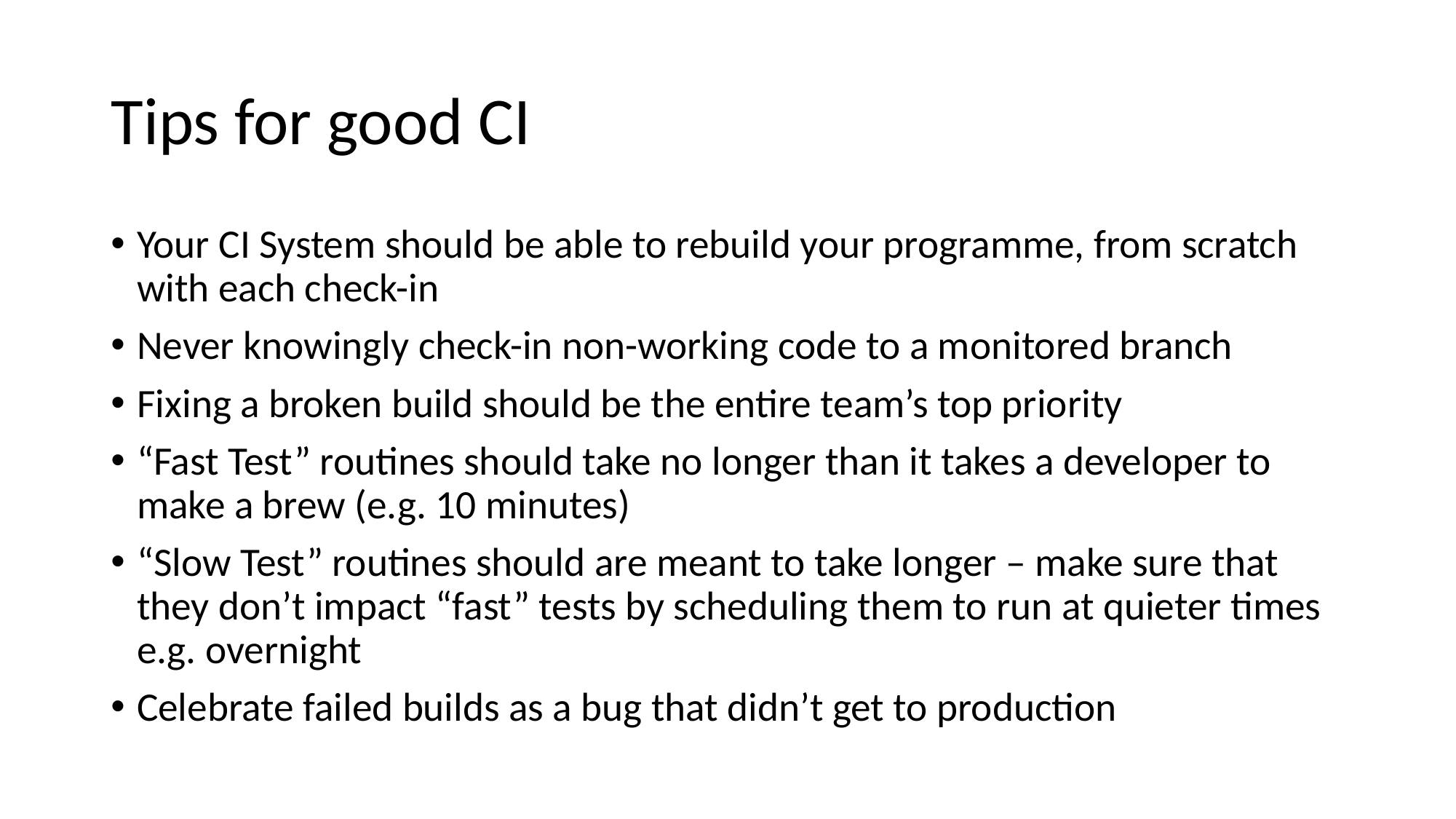

# Tips for good CI
Your CI System should be able to rebuild your programme, from scratch with each check-in
Never knowingly check-in non-working code to a monitored branch
Fixing a broken build should be the entire team’s top priority
“Fast Test” routines should take no longer than it takes a developer to make a brew (e.g. 10 minutes)
“Slow Test” routines should are meant to take longer – make sure that they don’t impact “fast” tests by scheduling them to run at quieter times e.g. overnight
Celebrate failed builds as a bug that didn’t get to production